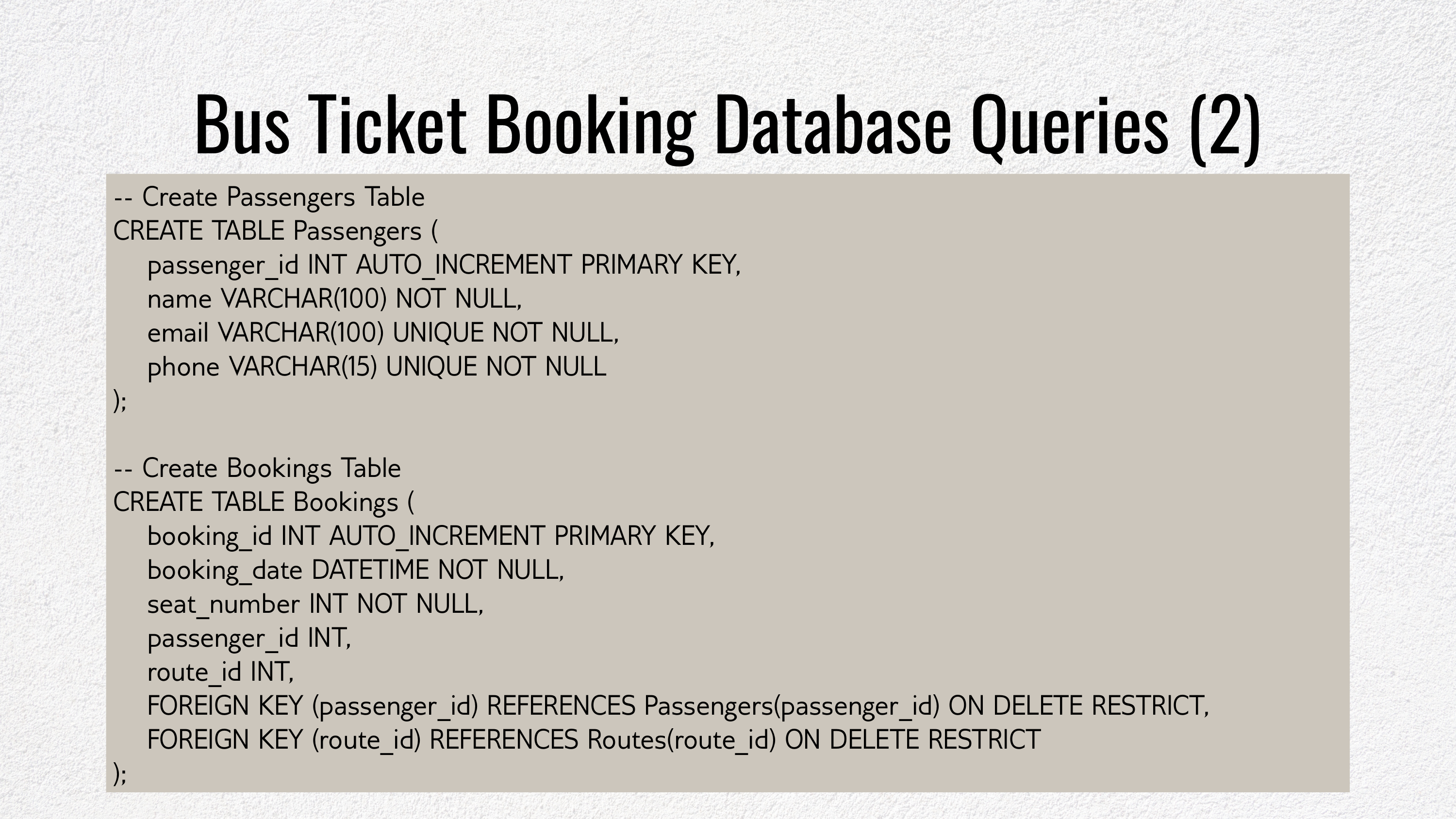

Bus Ticket Booking Database Queries (2)
-- Create Passengers Table
CREATE TABLE Passengers (
    passenger_id INT AUTO_INCREMENT PRIMARY KEY,
    name VARCHAR(100) NOT NULL,
    email VARCHAR(100) UNIQUE NOT NULL,
    phone VARCHAR(15) UNIQUE NOT NULL
);

-- Create Bookings Table
CREATE TABLE Bookings (
    booking_id INT AUTO_INCREMENT PRIMARY KEY,
    booking_date DATETIME NOT NULL,
    seat_number INT NOT NULL,
    passenger_id INT,
    route_id INT,
    FOREIGN KEY (passenger_id) REFERENCES Passengers(passenger_id) ON DELETE RESTRICT,
    FOREIGN KEY (route_id) REFERENCES Routes(route_id) ON DELETE RESTRICT
);